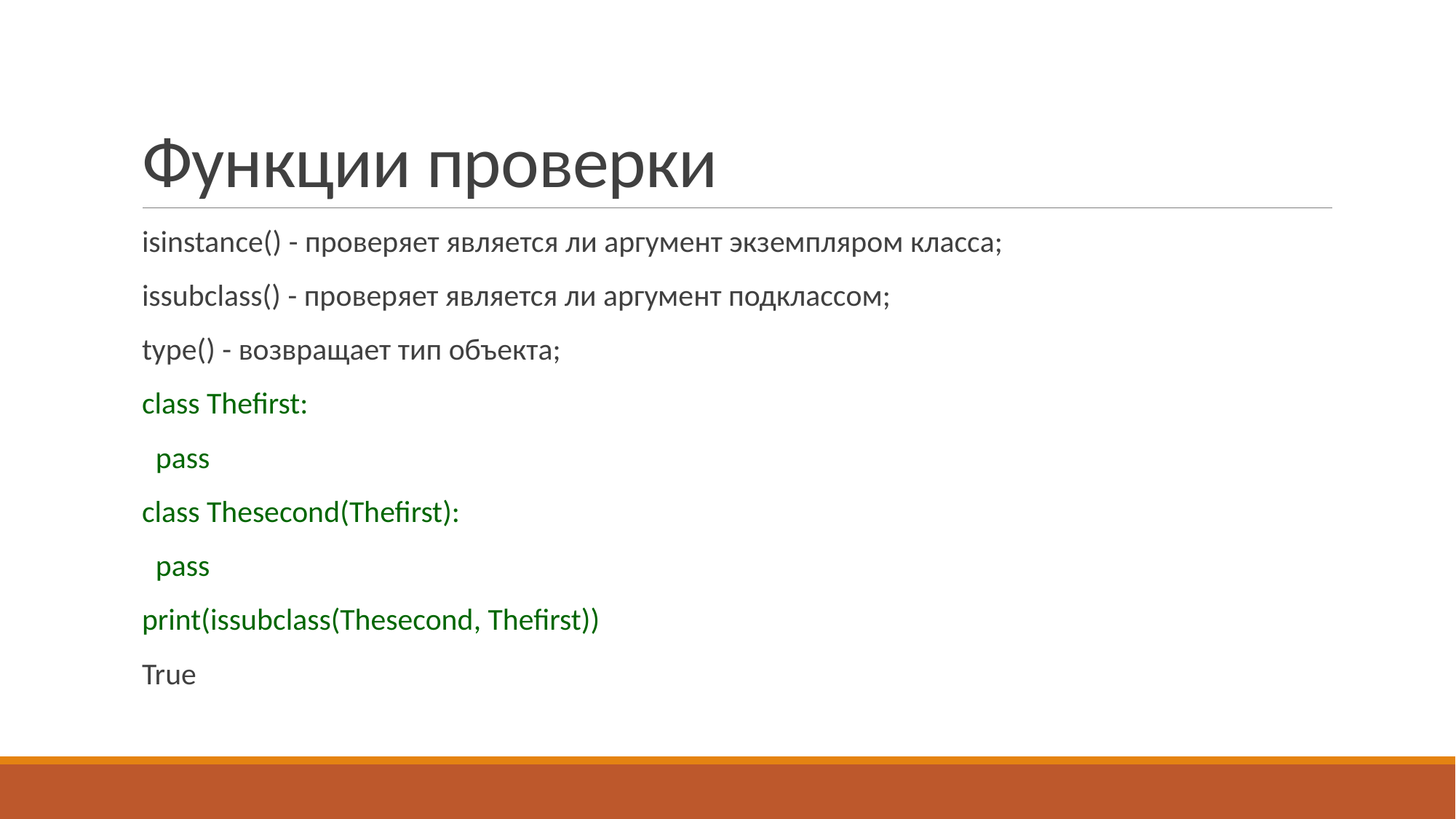

# Функции проверки
isinstance() - проверяет является ли аргумент экземпляром класса;
issubclass() - проверяет является ли аргумент подклассом;
type() - возвращает тип объекта;
class Thefirst:
  pass
class Thesecond(Thefirst):
  pass
print(issubclass(Thesecond, Thefirst))
True